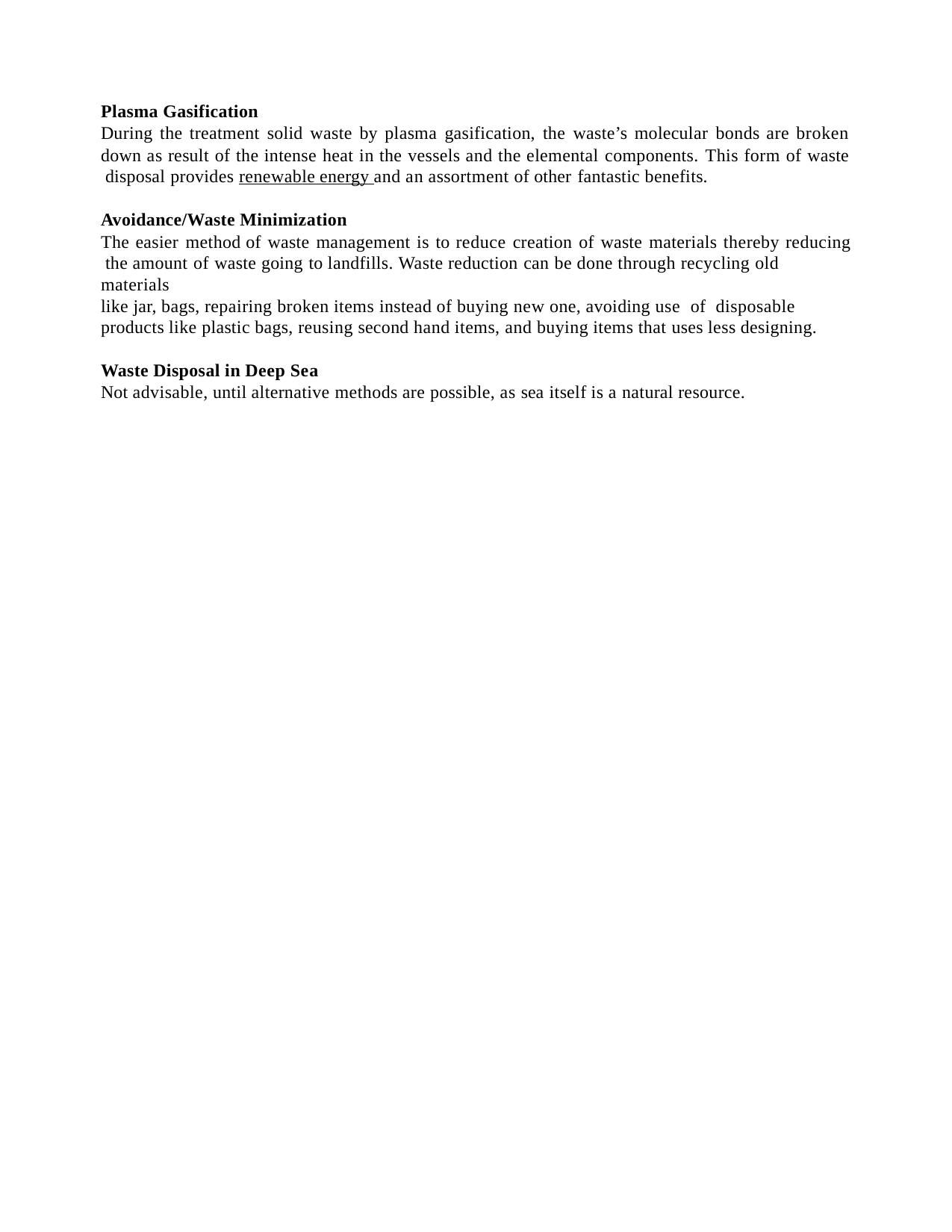

Plasma Gasification
During the treatment solid waste by plasma gasification, the waste’s molecular bonds are broken
down as result of the intense heat in the vessels and the elemental components. This form of waste  disposal provides renewable energy and an assortment of other fantastic benefits.

Avoidance/Waste Minimization
The easier method of waste management is to reduce creation of waste materials thereby reducing  the amount of waste going to landfills. Waste reduction can be done through recycling old materials
like jar, bags, repairing broken items instead of buying new one, avoiding use  of  disposable  products like plastic bags, reusing second hand items, and buying items that uses less designing.

Waste Disposal in Deep Sea
Not advisable, until alternative methods are possible, as sea itself is a natural resource.